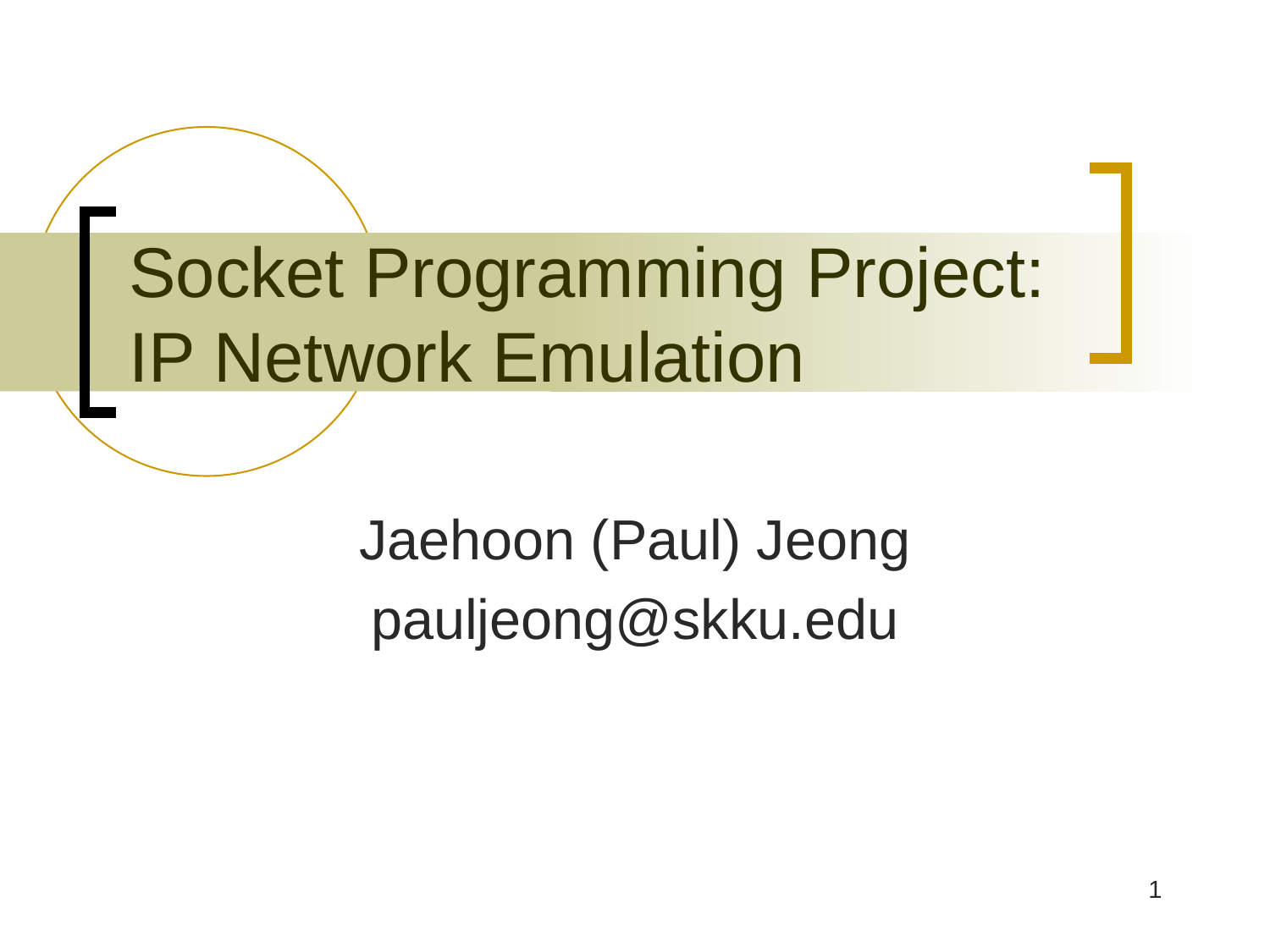

# Socket Programming Project: IP Network Emulation
Jaehoon (Paul) Jeong
pauljeong@skku.edu
1